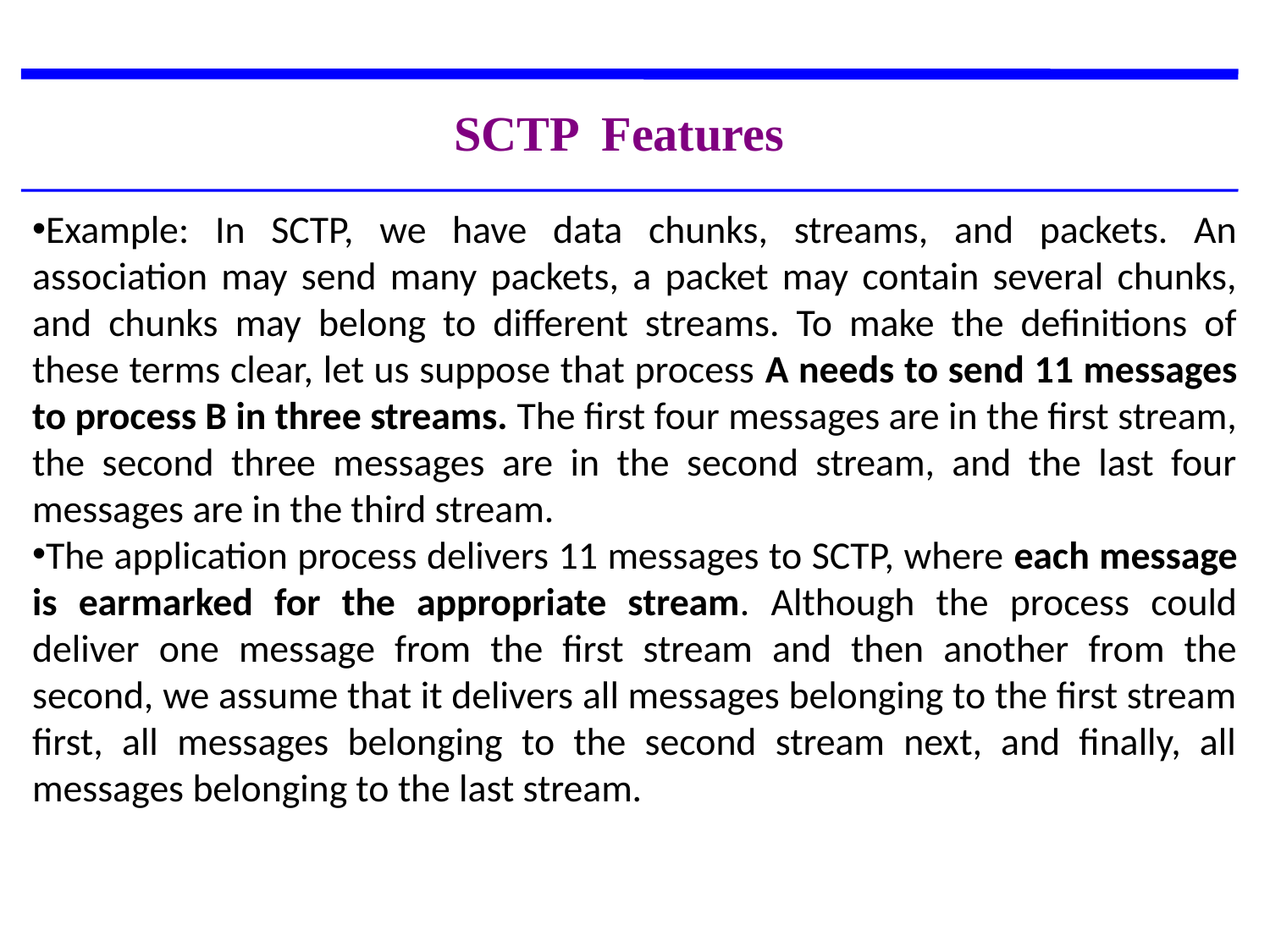

SCTP  Features

Example: In SCTP, we have data chunks, streams, and packets. An association may send many packets, a packet may contain several chunks, and chunks may belong to different streams. To make the definitions of these terms clear, let us suppose that process A needs to send 11 messages to process B in three streams. The first four messages are in the first stream, the second three messages are in the second stream, and the last four messages are in the third stream.
The application process delivers 11 messages to SCTP, where each message is earmarked for the appropriate stream. Although the process could deliver one message from the first stream and then another from the second, we assume that it delivers all messages belonging to the first stream first, all messages belonging to the second stream next, and finally, all messages belonging to the last stream.